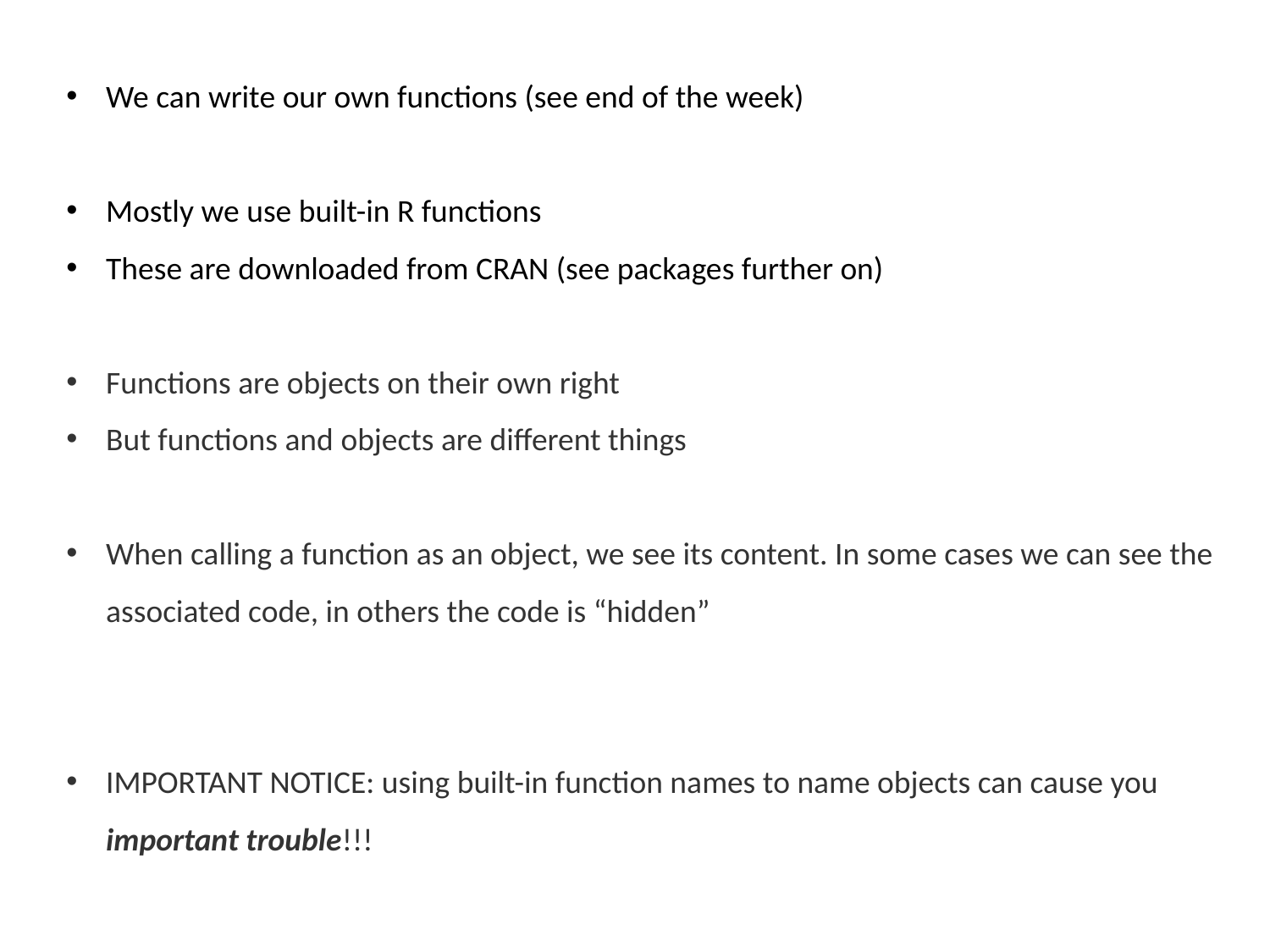

We can write our own functions (see end of the week)

Mostly we use built-in R functions
These are downloaded from CRAN (see packages further on)

Functions are objects on their own right
But functions and objects are different things

When calling a function as an object, we see its content. In some cases we can see the associated code, in others the code is “hidden”

IMPORTANT NOTICE: using built-in function names to name objects can cause you important trouble!!!